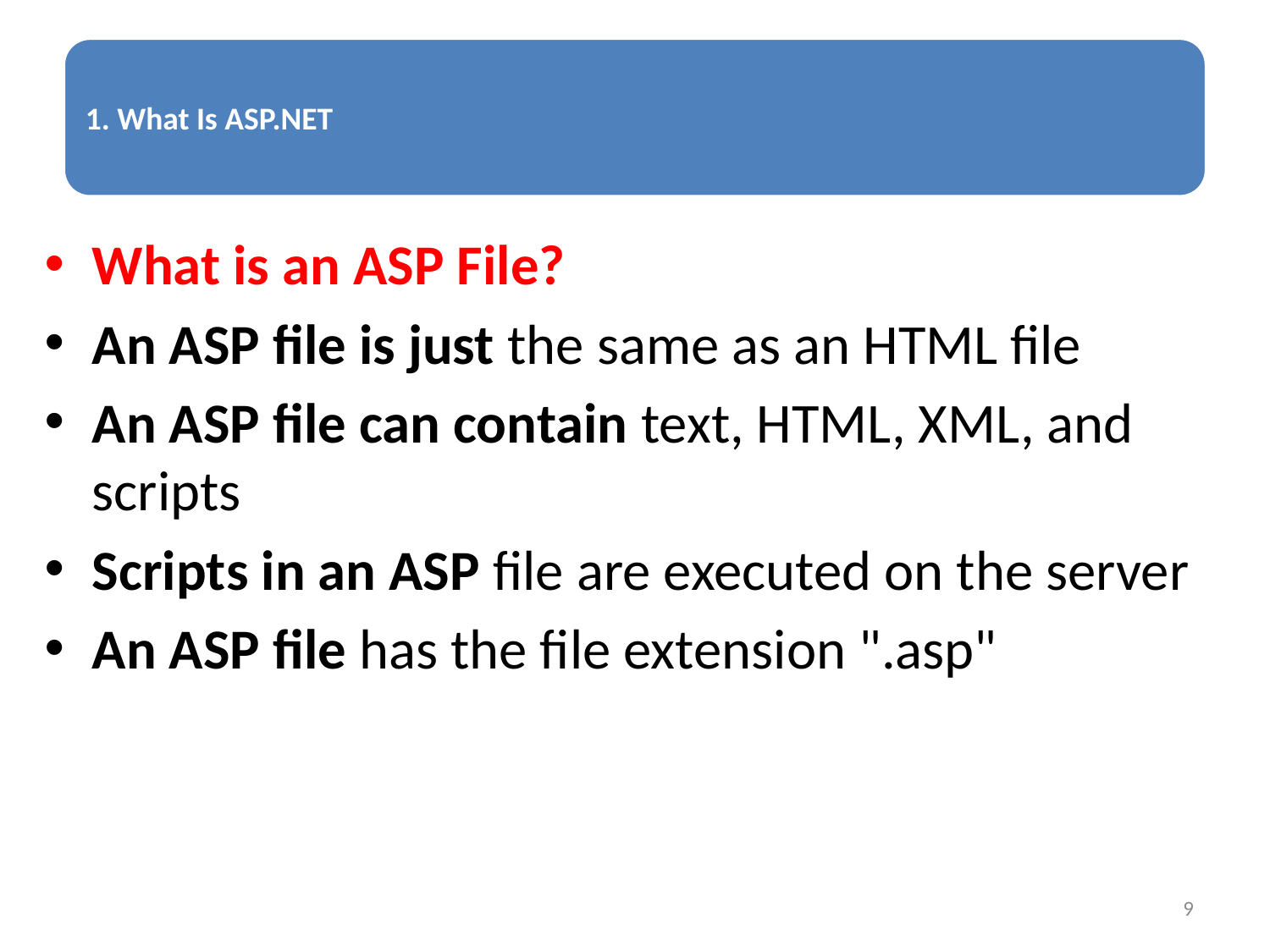

1. What Is ASP.NET
What is an ASP File?
An ASP file is just the same as an HTML file
An ASP file can contain text, HTML, XML, and scripts
Scripts in an ASP file are executed on the server
An ASP file has the file extension ".asp"
9